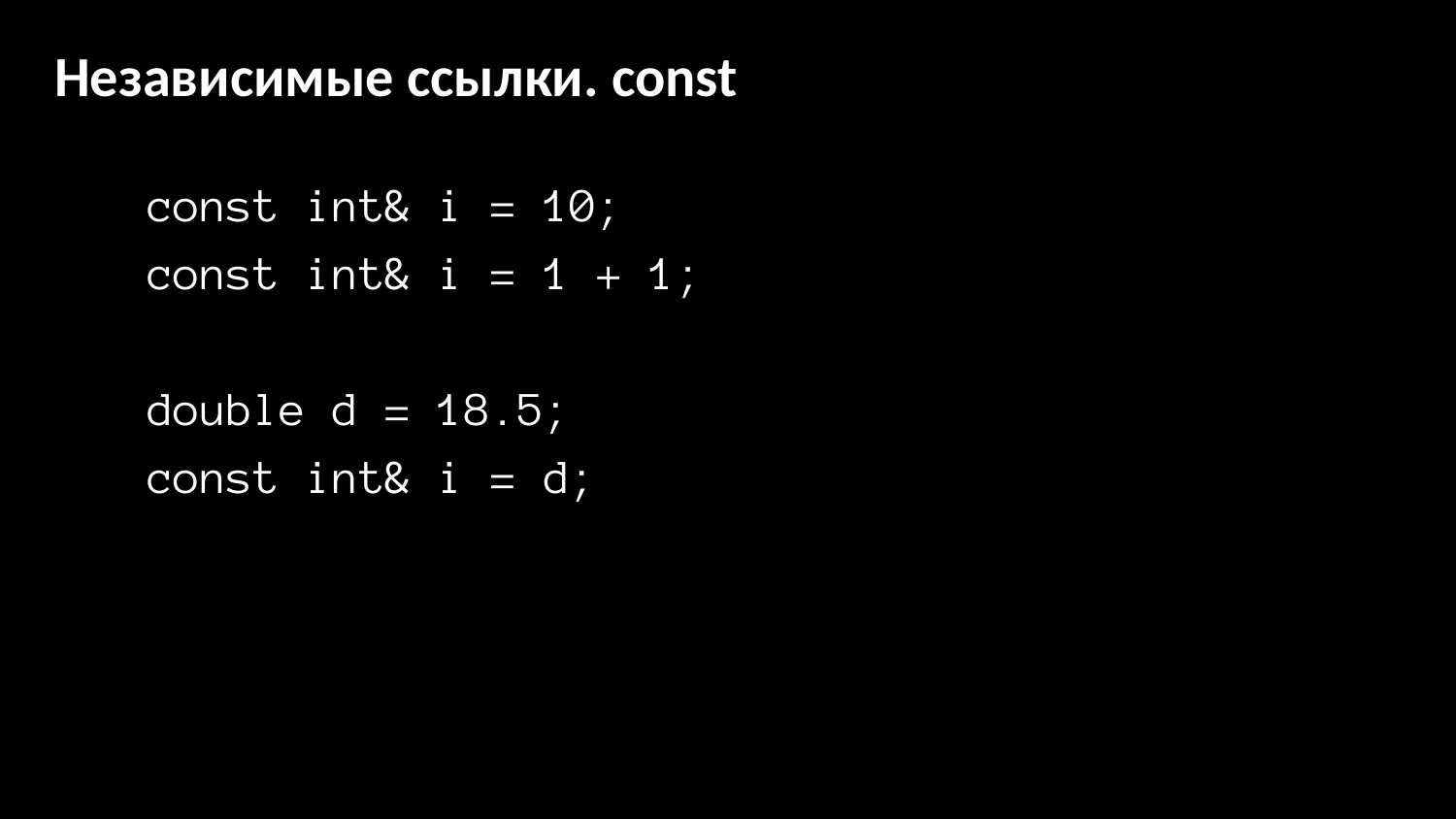

# Независимые ссылки. const
const int& i = 10;
const int& i = 1 + 1;

double d = 18.5;
const int& i = d;